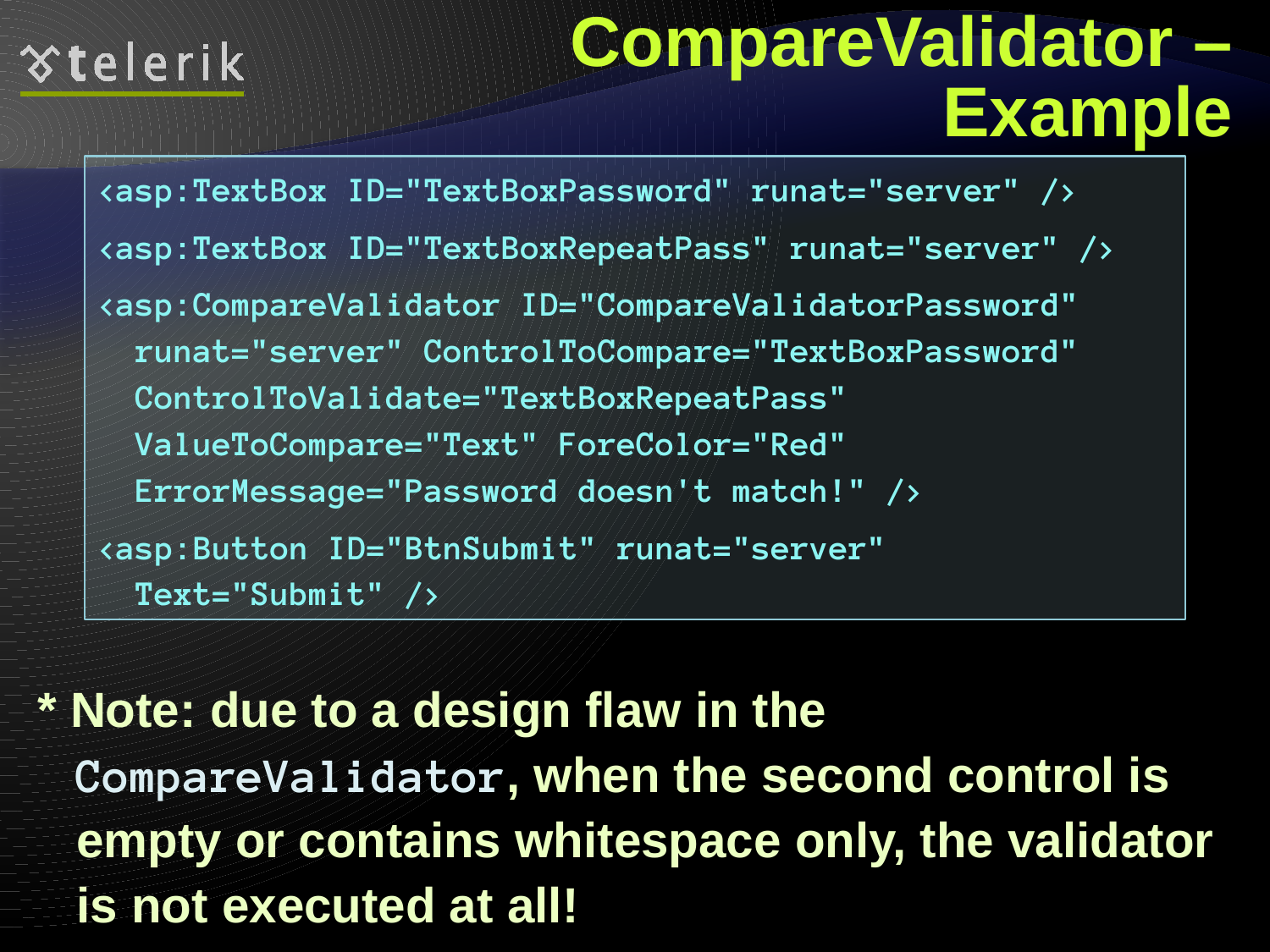

CompareValidator – Example
<asp:TextBox ID="TextBoxPassword" runat="server" />
<asp:TextBox ID="TextBoxRepeatPass" runat="server" />
<asp:CompareValidator ID="CompareValidatorPassword"
  runat="server" ControlToCompare="TextBoxPassword"
  ControlToValidate="TextBoxRepeatPass"
  ValueToCompare="Text" ForeColor="Red"
  ErrorMessage="Password doesn't match!" />
<asp:Button ID="BtnSubmit" runat="server"
  Text="Submit" />
* Note: due to a design flaw in the CompareValidator, when the second control is empty or contains whitespace only, the validator is not executed at all!